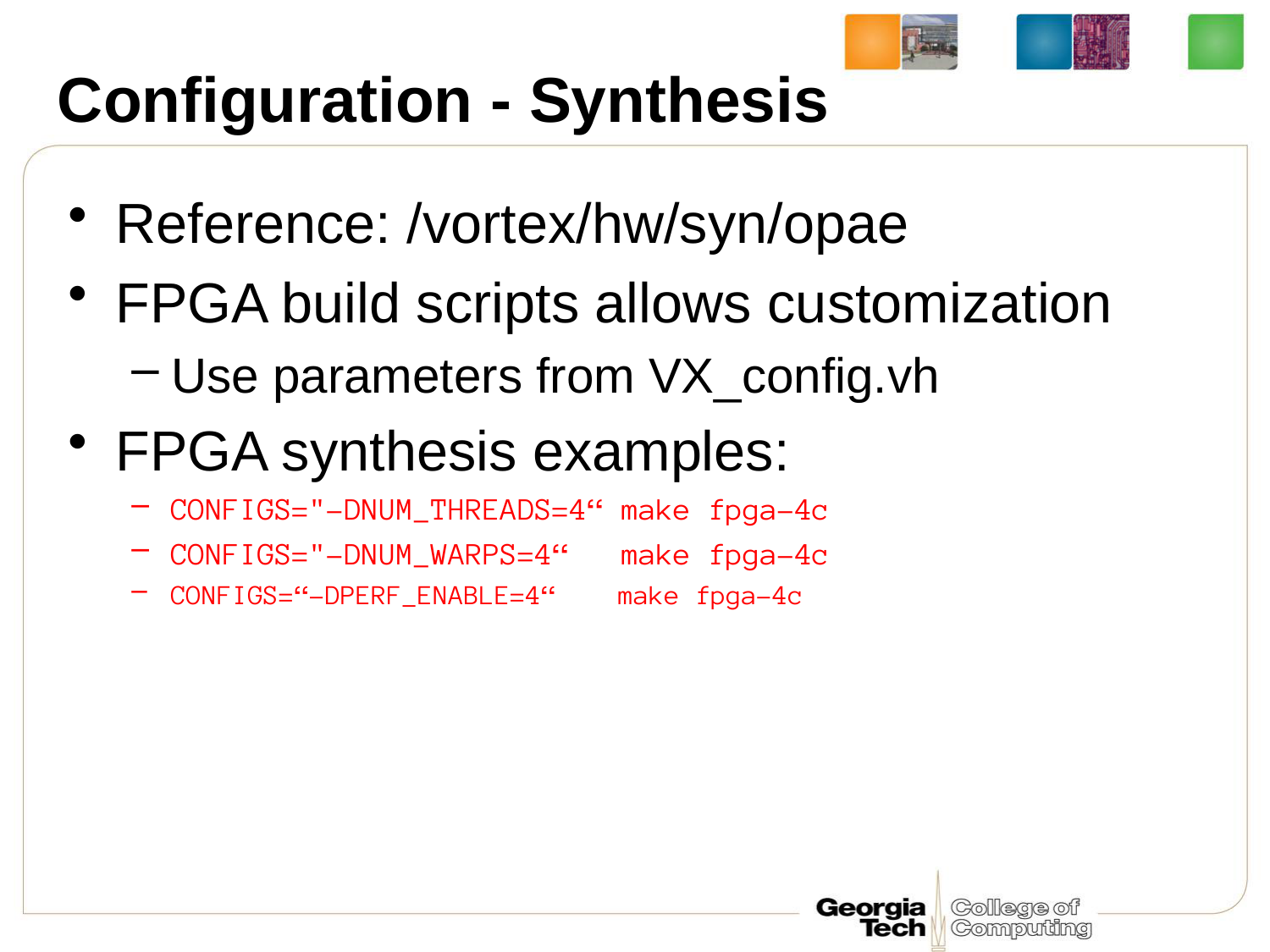

# Configuration - Synthesis
Reference: /vortex/hw/syn/opae
FPGA build scripts allows customization
Use parameters from VX_config.vh
FPGA synthesis examples:
CONFIGS="-DNUM_THREADS=4“ make fpga-4c
CONFIGS="-DNUM_WARPS=4“   make fpga-4c
CONFIGS=“-DPERF_ENABLE=4“    make fpga-4c